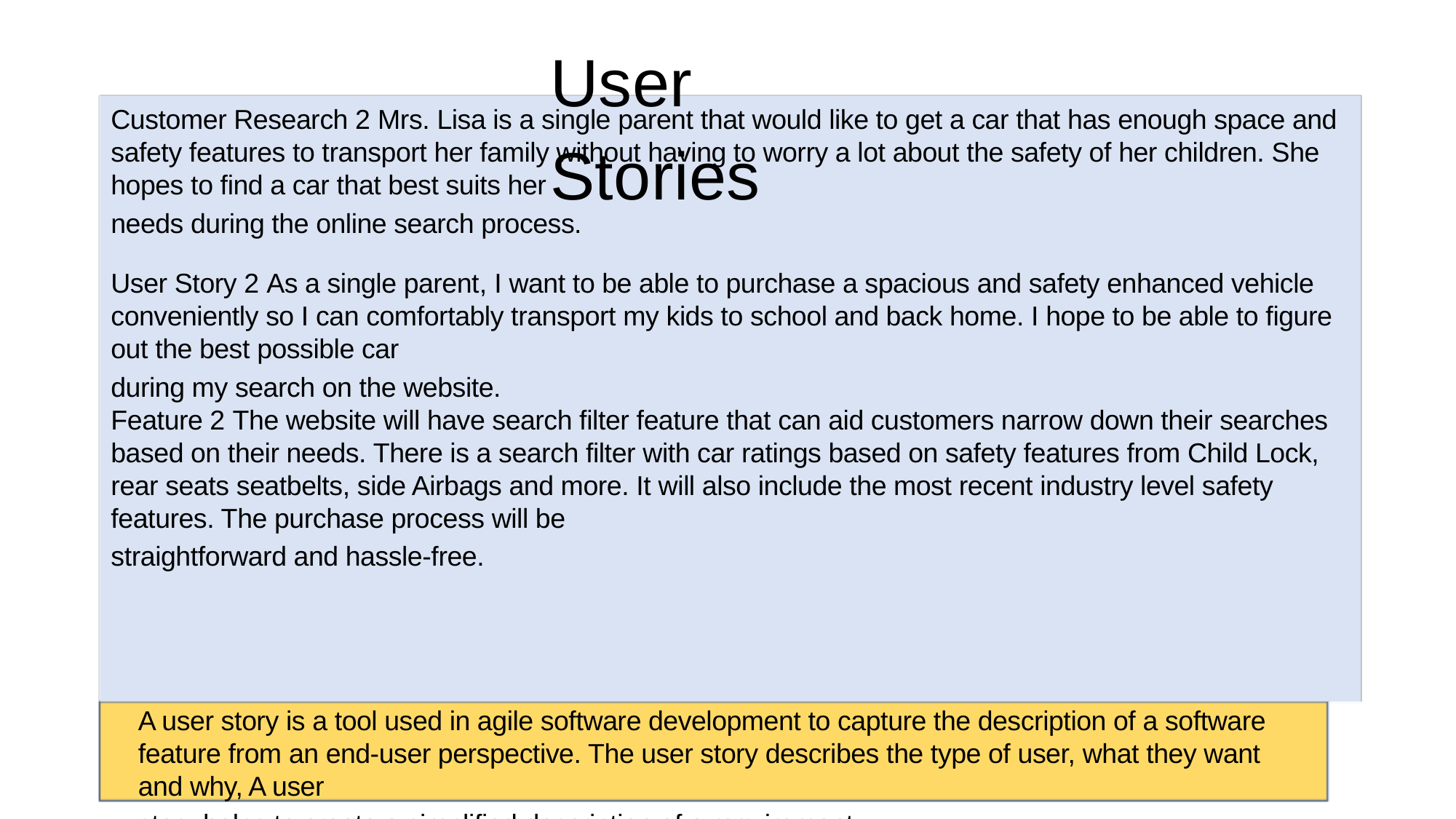

User Stories

Customer Research 2 Mrs. Lisa is a single parent that would like to get a car that has enough space and safety features to transport her family without having to worry a lot about the safety of her children. She hopes to find a car that best suits her
needs during the online search process.
User Story 2 As a single parent, I want to be able to purchase a spacious and safety enhanced vehicle conveniently so I can comfortably transport my kids to school and back home. I hope to be able to figure out the best possible car
during my search on the website.
Feature 2 The website will have search filter feature that can aid customers narrow down their searches based on their needs. There is a search filter with car ratings based on safety features from Child Lock, rear seats seatbelts, side Airbags and more. It will also include the most recent industry level safety features. The purchase process will be
straightforward and hassle-free.
A user story is a tool used in agile software development to capture the description of a software feature from an end-user perspective. The user story describes the type of user, what they want and why, A user
story helps to create a simplified description of a requirement.